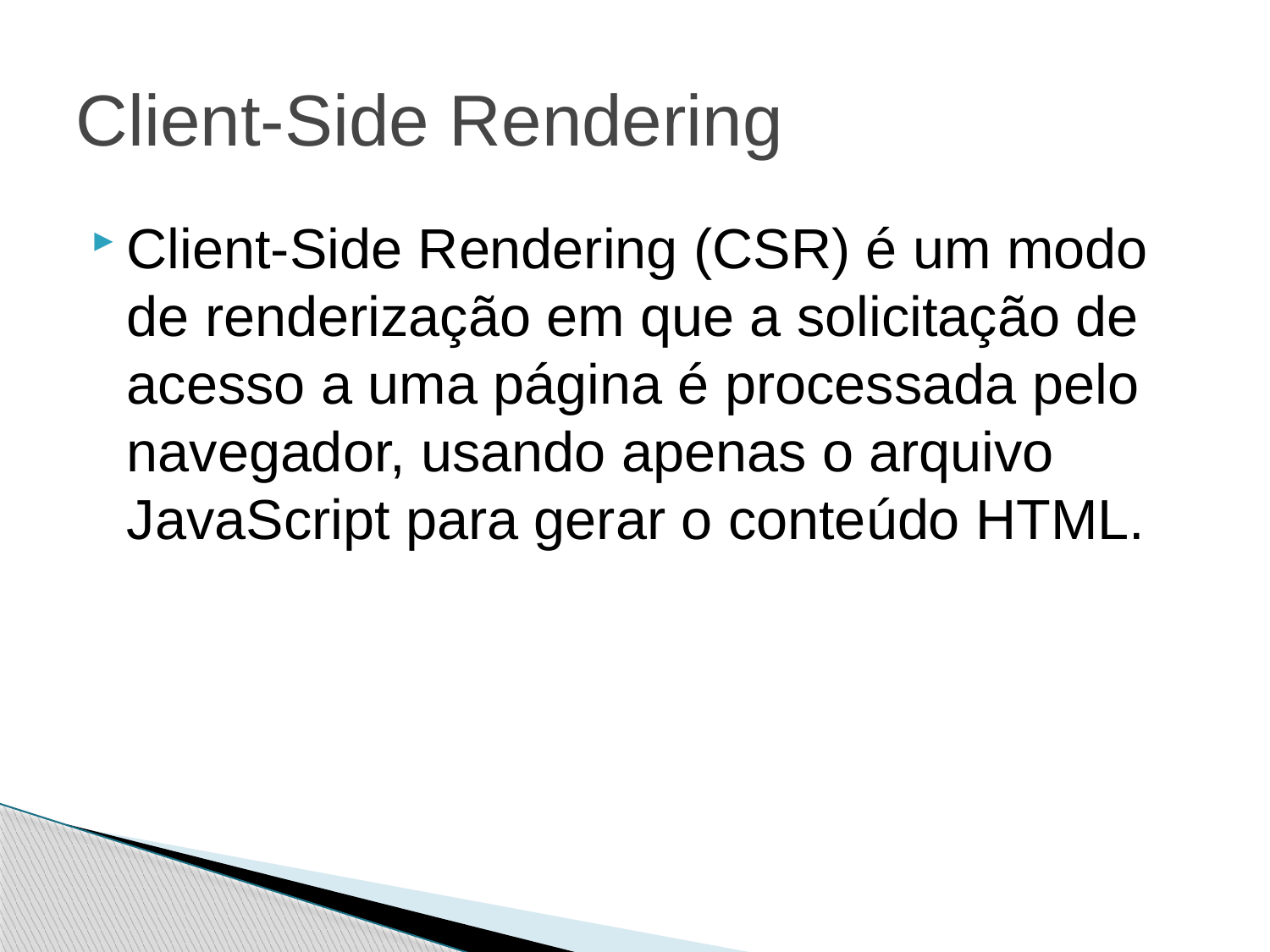

# Client-Side Rendering
Client-Side Rendering (CSR) é um modo de renderização em que a solicitação de acesso a uma página é processada pelo navegador, usando apenas o arquivo JavaScript para gerar o conteúdo HTML.